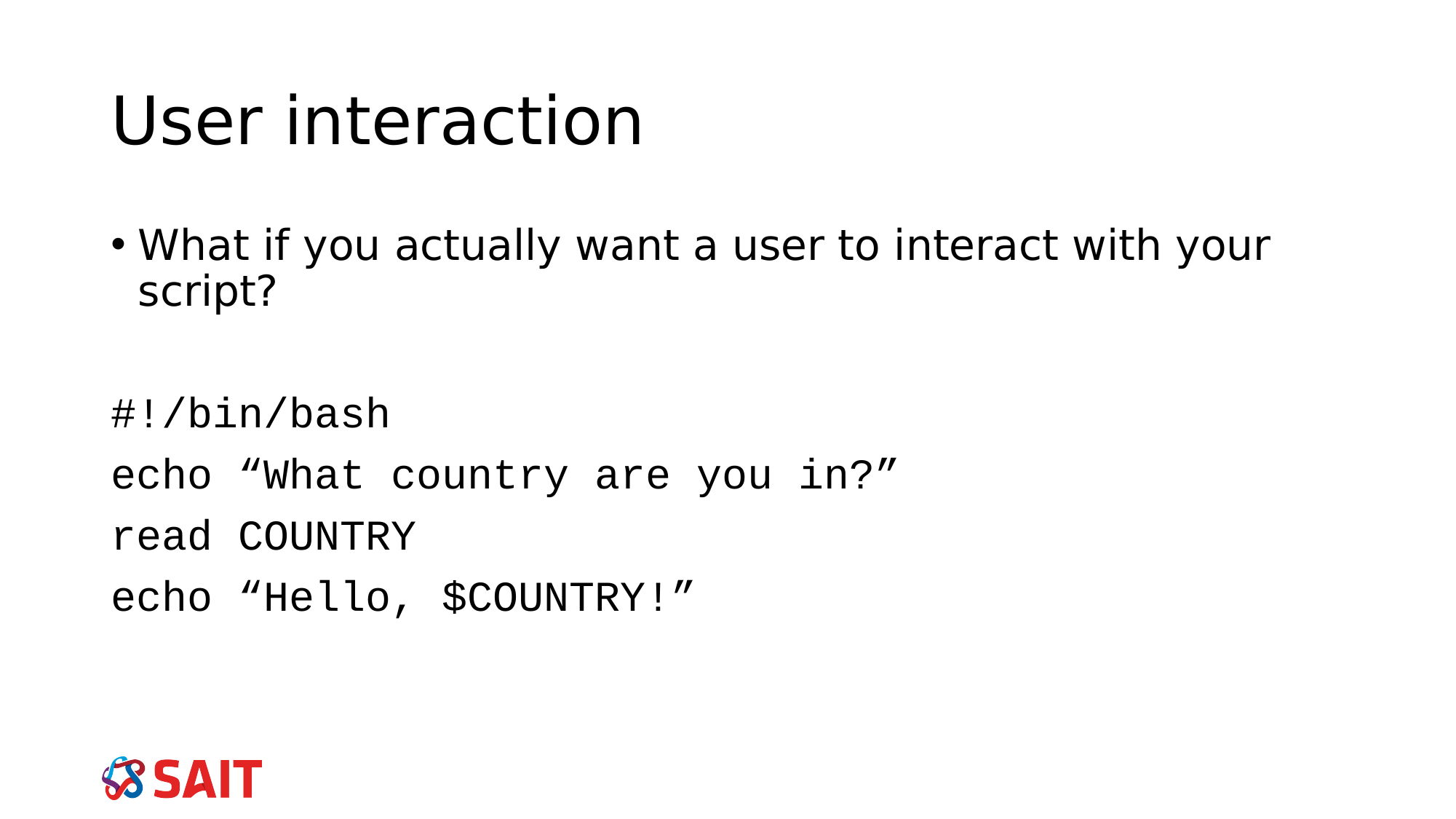

# User interaction
What if you actually want a user to interact with your script?

#!/bin/bash
echo “What country are you in?”
read COUNTRY
echo “Hello, $COUNTRY!”